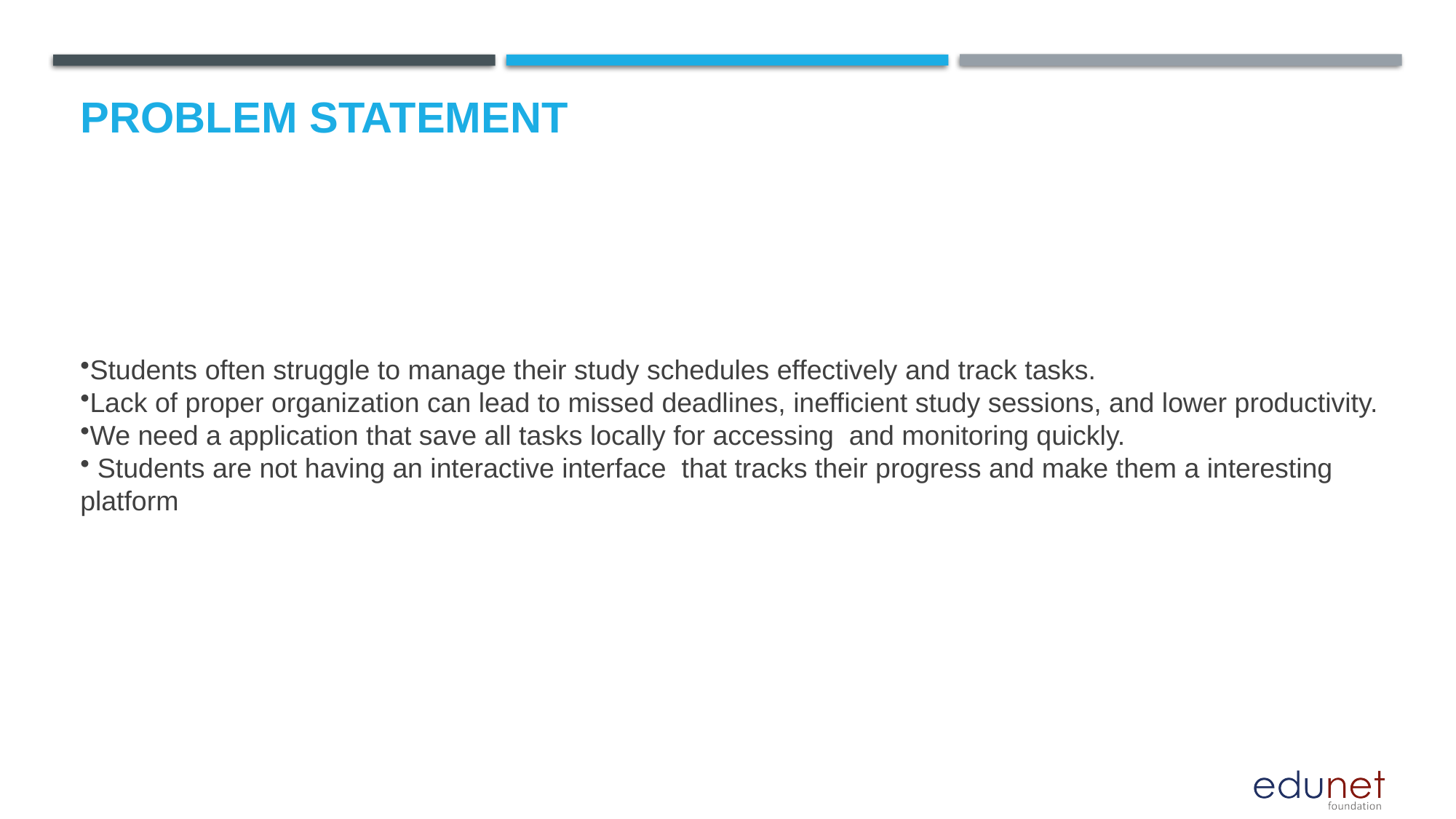

# Problem Statement
Students often struggle to manage their study schedules effectively and track tasks.
Lack of proper organization can lead to missed deadlines, inefficient study sessions, and lower productivity.
We need a application that save all tasks locally for accessing  and monitoring quickly.
 Students are not having an interactive interface  that tracks their progress and make them a interesting platform